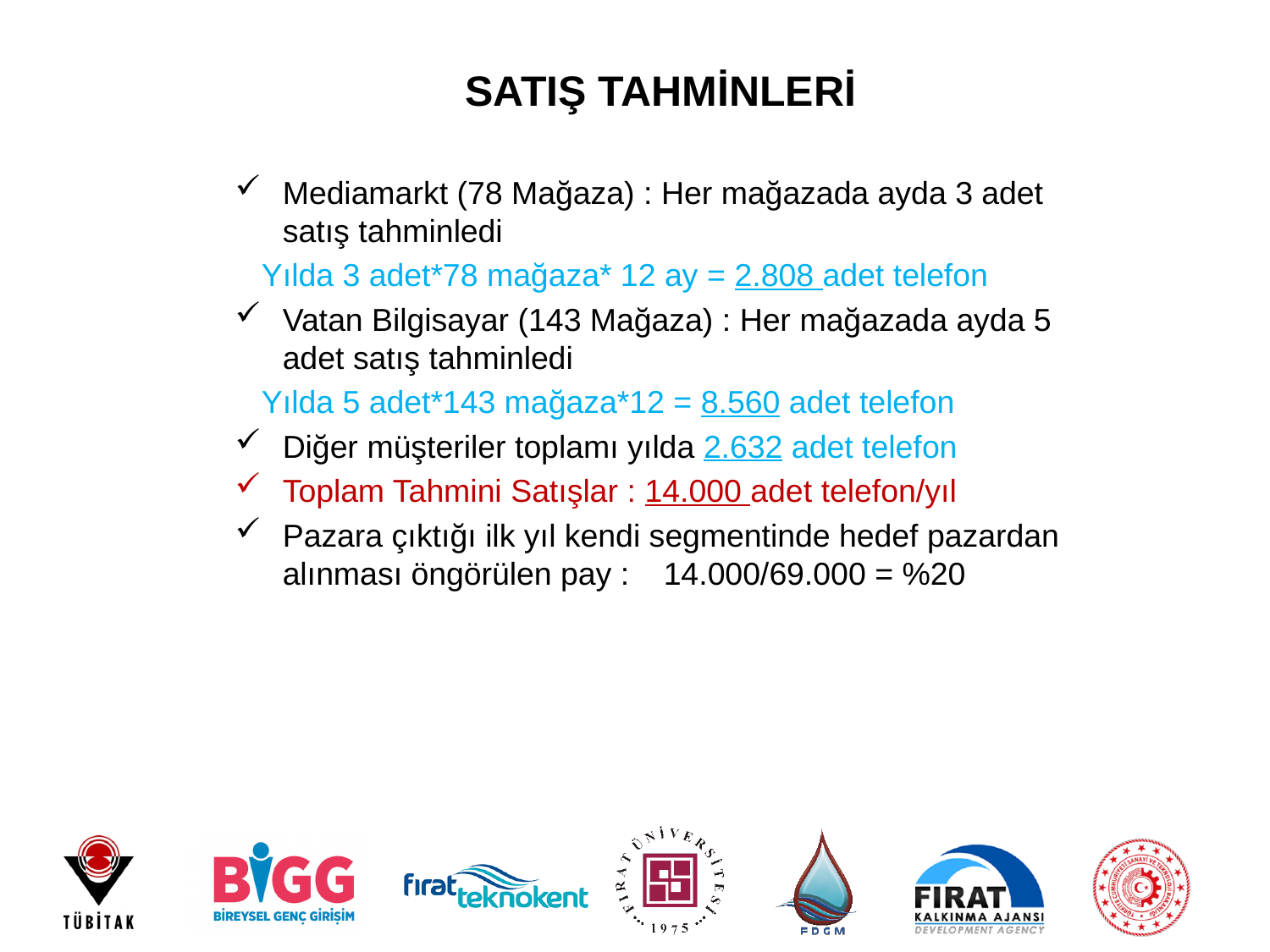

# SATIŞ TAHMİNLERİ
Mediamarkt (78 Mağaza) : Her mağazada ayda 3 adet satış tahminledi
   Yılda 3 adet*78 mağaza* 12 ay = 2.808 adet telefon
Vatan Bilgisayar (143 Mağaza) : Her mağazada ayda 5 adet satış tahminledi
   Yılda 5 adet*143 mağaza*12 = 8.560 adet telefon
Diğer müşteriler toplamı yılda 2.632 adet telefon
Toplam Tahmini Satışlar : 14.000 adet telefon/yıl
Pazara çıktığı ilk yıl kendi segmentinde hedef pazardan alınması öngörülen pay : 	14.000/69.000 = %20